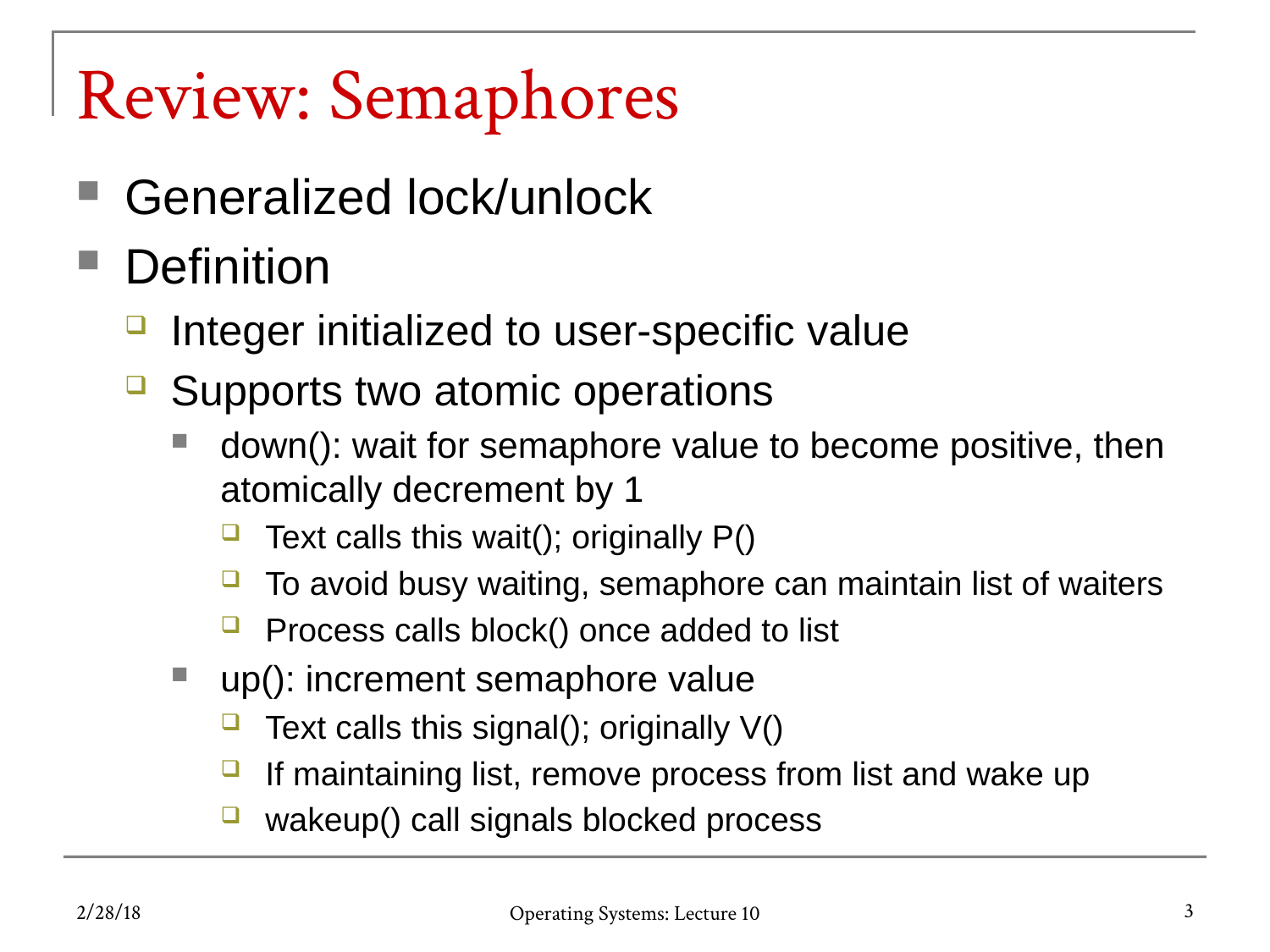

# Review: Semaphores
Generalized lock/unlock
Definition
Integer initialized to user-specific value
Supports two atomic operations
down(): wait for semaphore value to become positive, then atomically decrement by 1
Text calls this wait(); originally P()
To avoid busy waiting, semaphore can maintain list of waiters
Process calls block() once added to list
up(): increment semaphore value
Text calls this signal(); originally V()
If maintaining list, remove process from list and wake up
wakeup() call signals blocked process

2/28/18
3
Operating Systems: Lecture 10